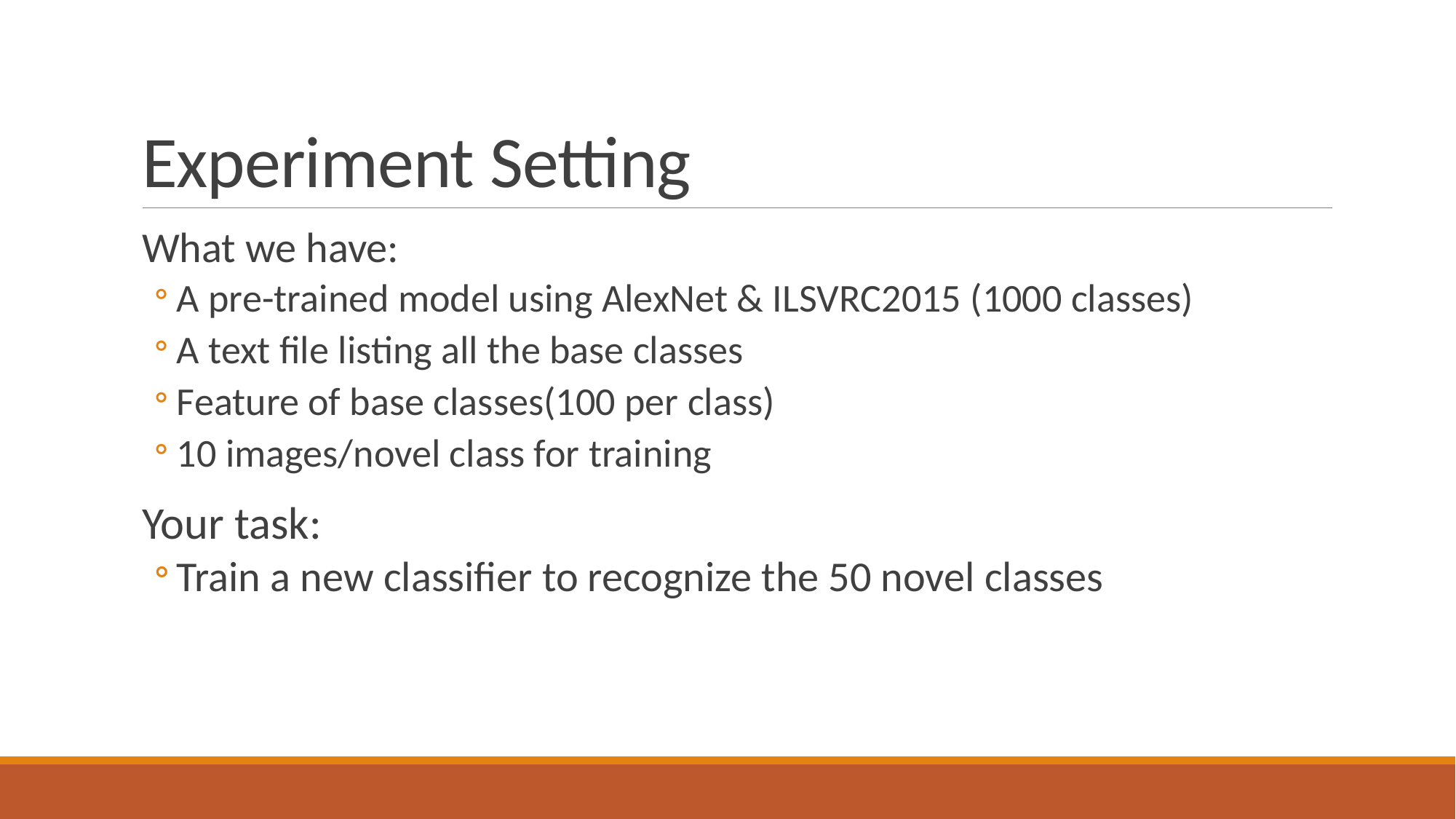

# Experiment Setting
What we have:
A pre-trained model using AlexNet & ILSVRC2015 (1000 classes)
A text file listing all the base classes
Feature of base classes(100 per class)
10 images/novel class for training
Your task:
Train a new classifier to recognize the 50 novel classes